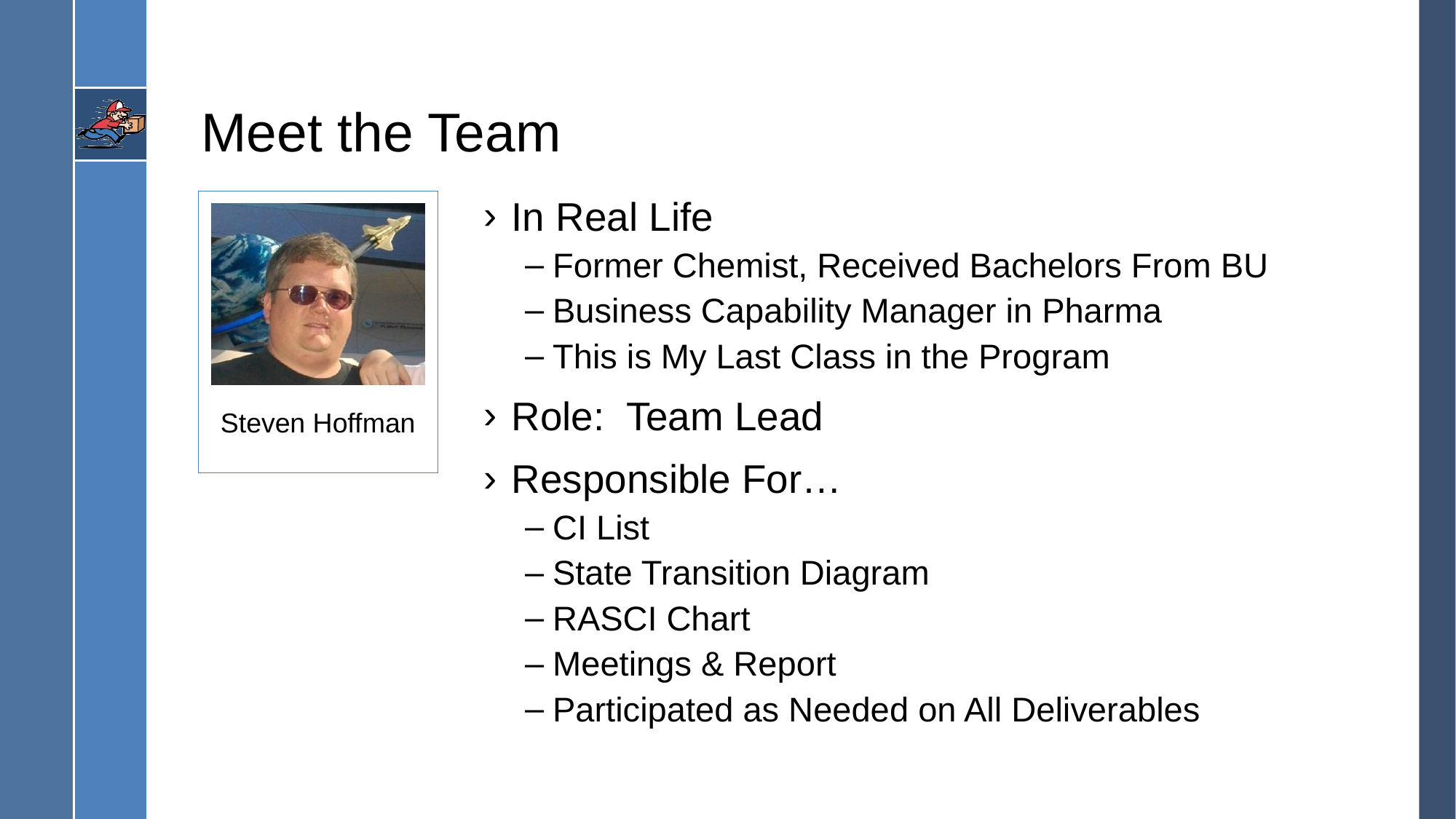

# Meet the Team
Steven Hoffman
In Real Life
Former Chemist, Received Bachelors From BU
Business Capability Manager in Pharma
This is My Last Class in the Program
Role:  Team Lead
Responsible For…
CI List
State Transition Diagram
RASCI Chart
Meetings & Report
Participated as Needed on All Deliverables